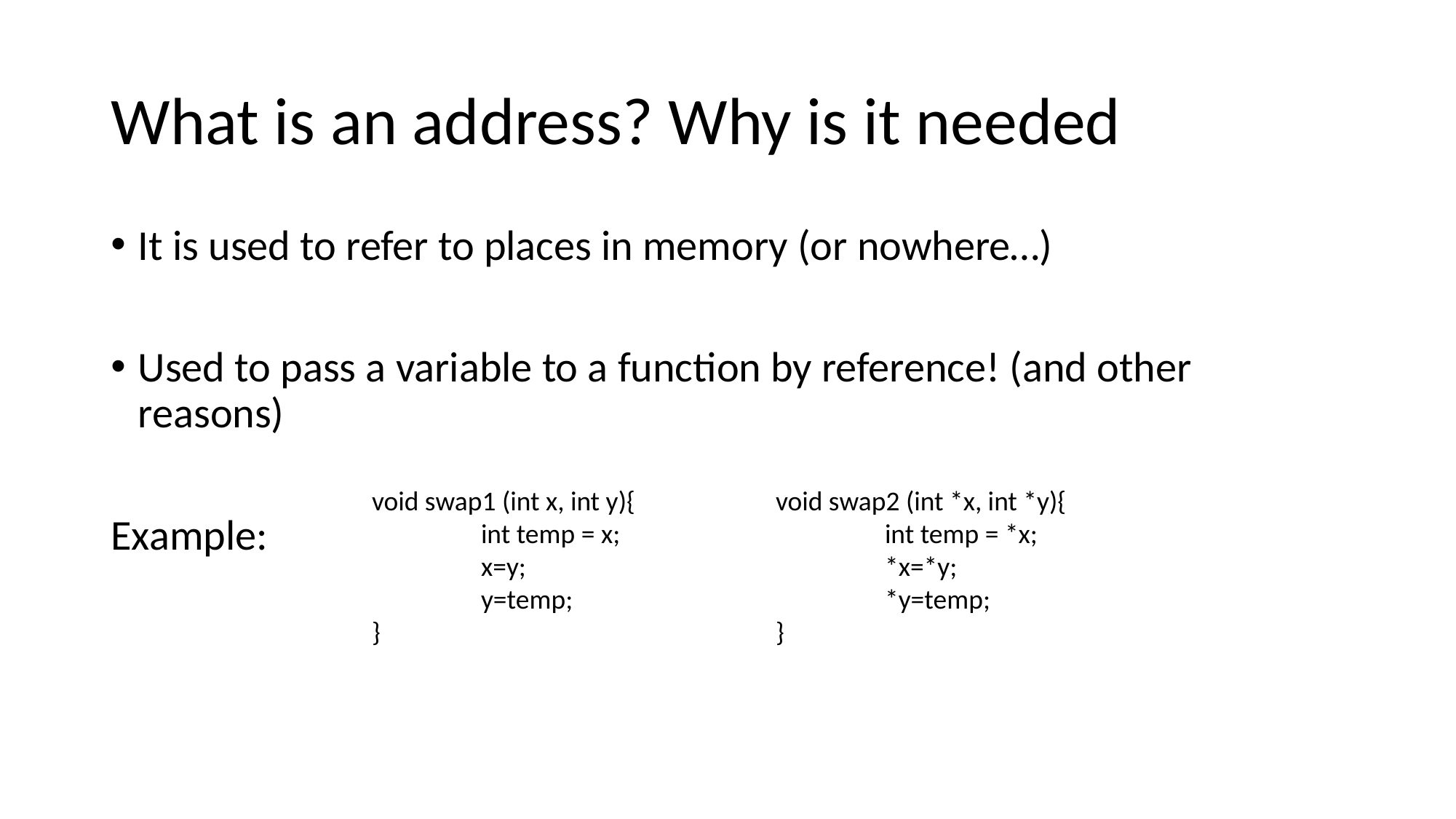

# What is an address? Why is it needed
It is used to refer to places in memory (or nowhere…)

Used to pass a variable to a function by reference! (and other reasons)

Example:

void swap1 (int x, int y){
	int temp = x;
	x=y;
	y=temp;
}
void swap2 (int *x, int *y){
	int temp = *x;
	*x=*y;
	*y=temp;
}